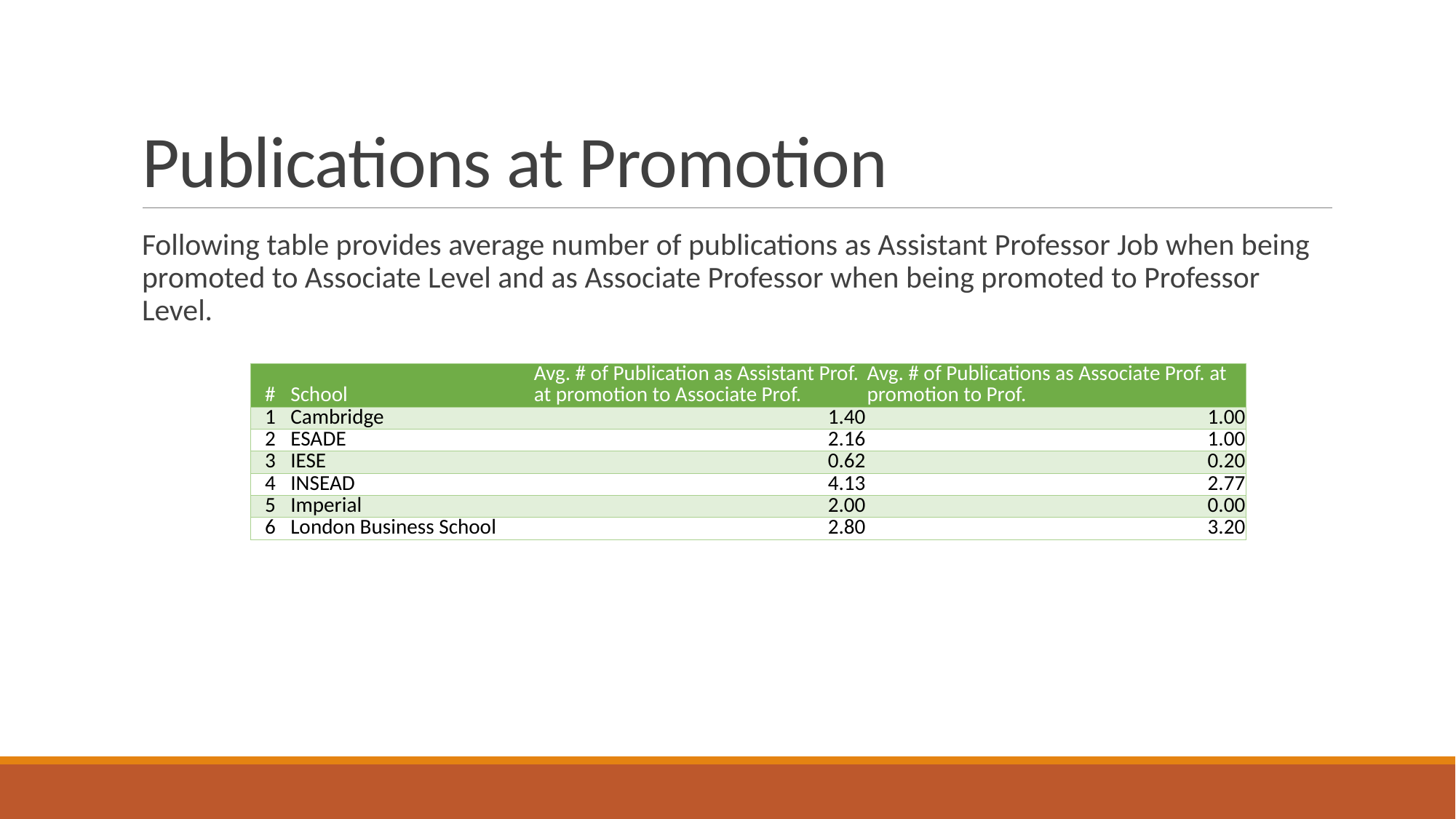

# Publications at Promotion
Following table provides average number of publications as Assistant Professor Job when being promoted to Associate Level and as Associate Professor when being promoted to Professor Level.
| # | School | Avg. # of Publication as Assistant Prof. at promotion to Associate Prof. | Avg. # of Publications as Associate Prof. at promotion to Prof. |
| --- | --- | --- | --- |
| 1 | Cambridge | 1.40 | 1.00 |
| 2 | ESADE | 2.16 | 1.00 |
| 3 | IESE | 0.62 | 0.20 |
| 4 | INSEAD | 4.13 | 2.77 |
| 5 | Imperial | 2.00 | 0.00 |
| 6 | London Business School | 2.80 | 3.20 |